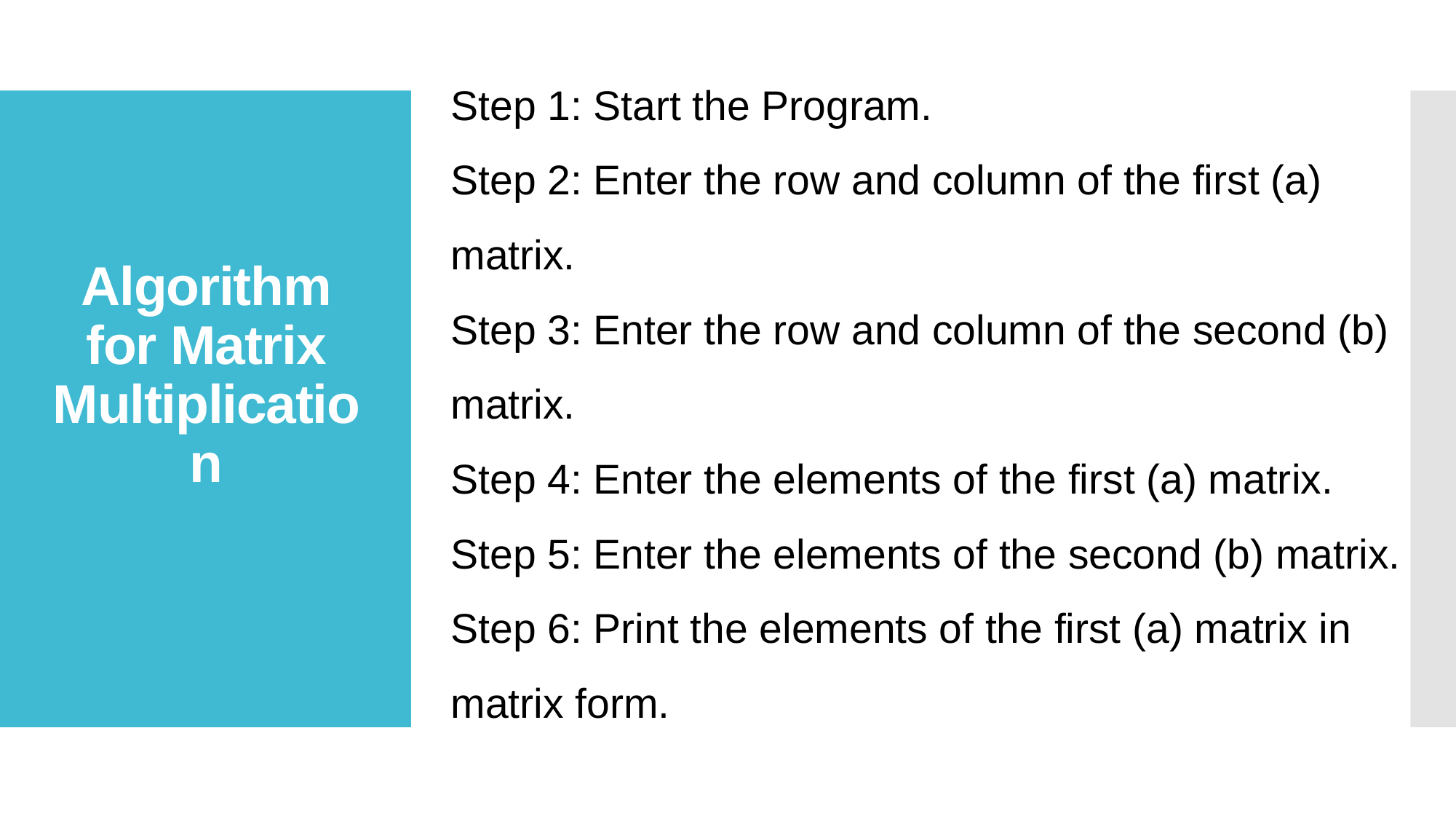

Step 1: Start the Program.
Step 2: Enter the row and column of the first (a) matrix.
Step 3: Enter the row and column of the second (b) matrix.
Step 4: Enter the elements of the first (a) matrix.
Step 5: Enter the elements of the second (b) matrix.
Step 6: Print the elements of the first (a) matrix in matrix form.

# Algorithm for Matrix Multiplication